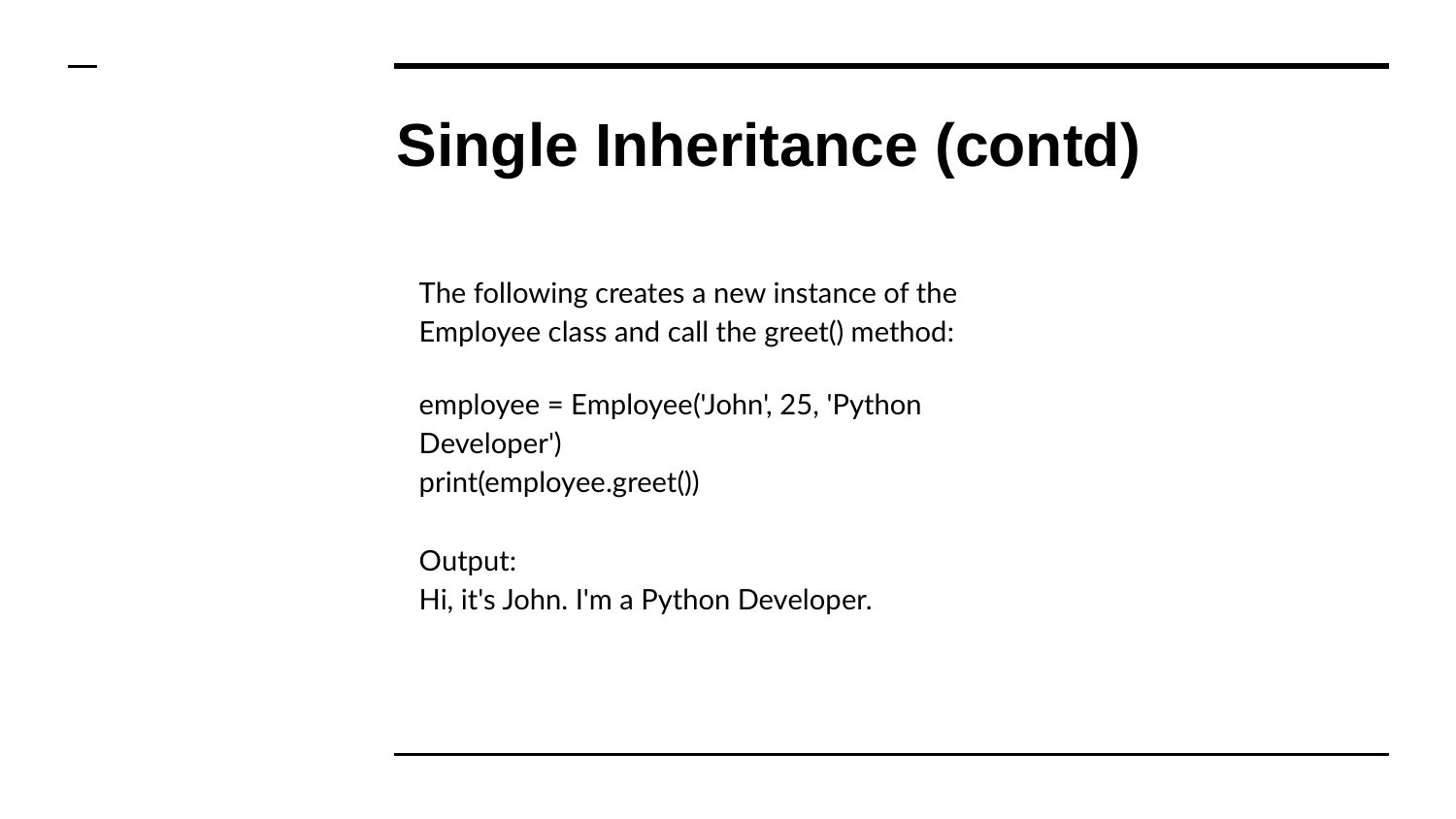

# Single Inheritance (contd)
The following creates a new instance of the Employee class and call the greet() method:
employee = Employee('John', 25, 'Python Developer')
print(employee.greet())
Output:
Hi, it's John. I'm a Python Developer.